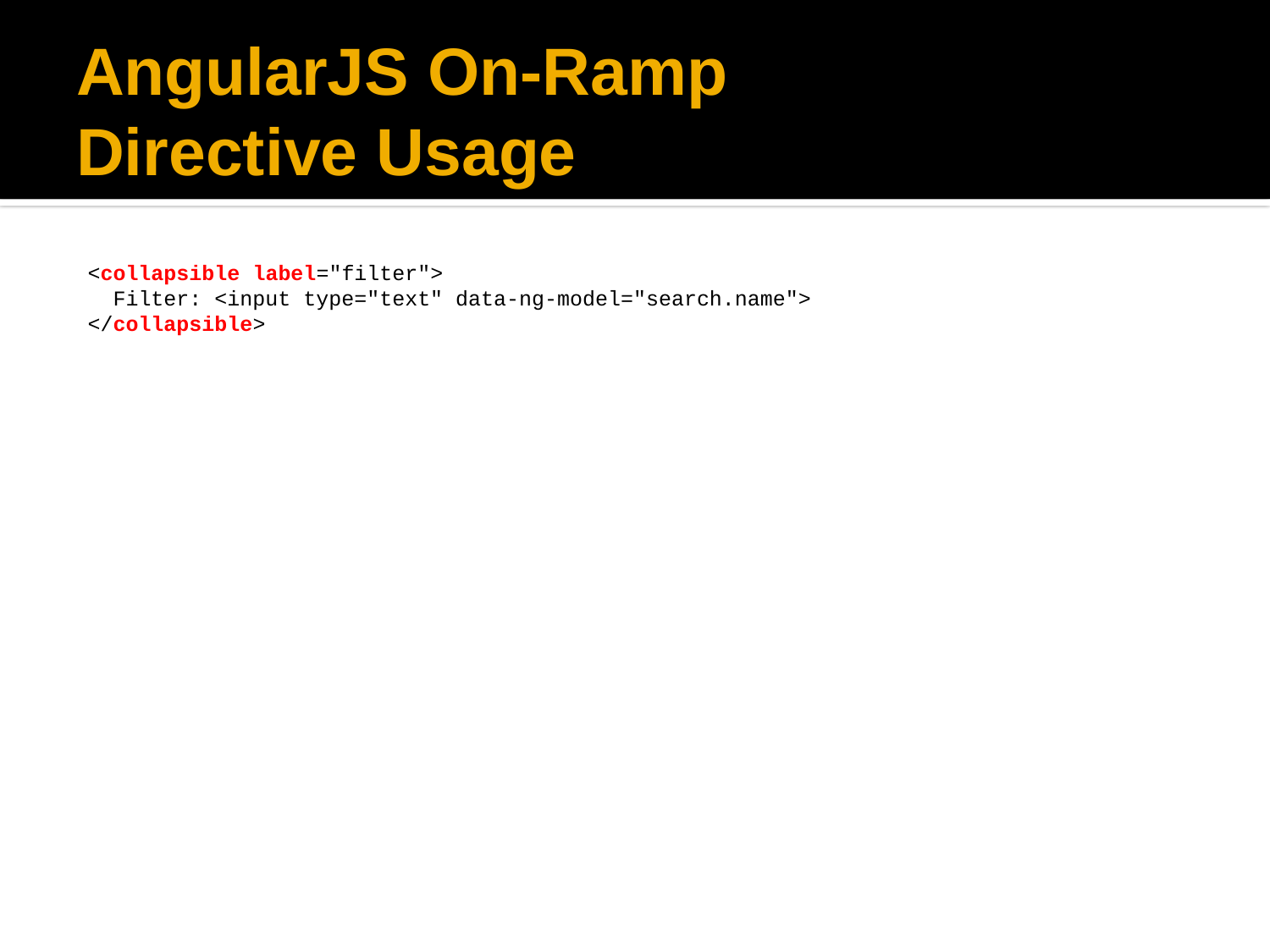

# AngularJS On-Ramp Directive Usage
<collapsible label="filter">
  Filter: <input type="text" data-ng-model="search.name">
</collapsible>